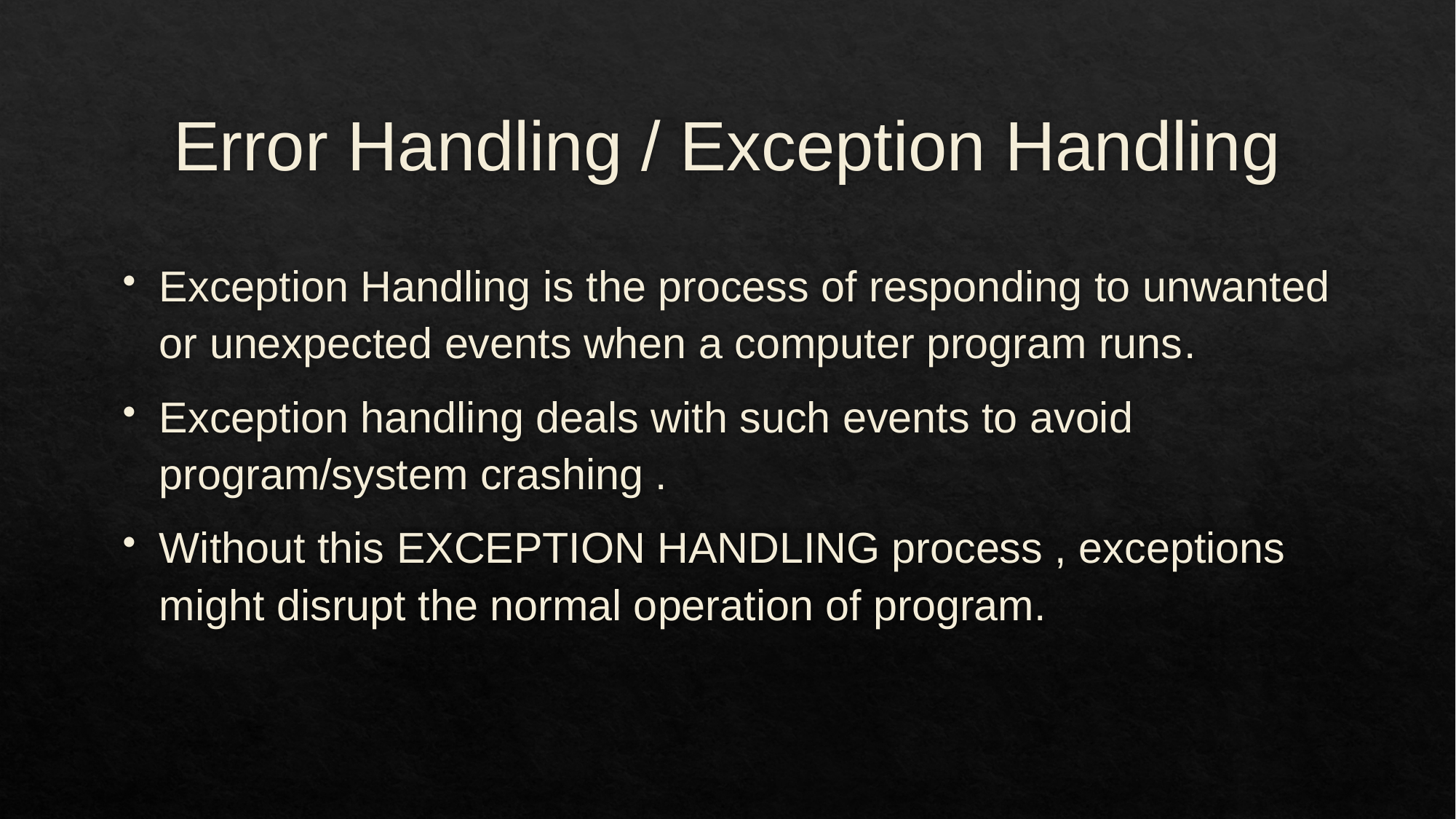

# Error Handling / Exception Handling
Exception Handling is the process of responding to unwanted or unexpected events when a computer program runs.
Exception handling deals with such events to avoid program/system crashing .
Without this EXCEPTION HANDLING process , exceptions might disrupt the normal operation of program.